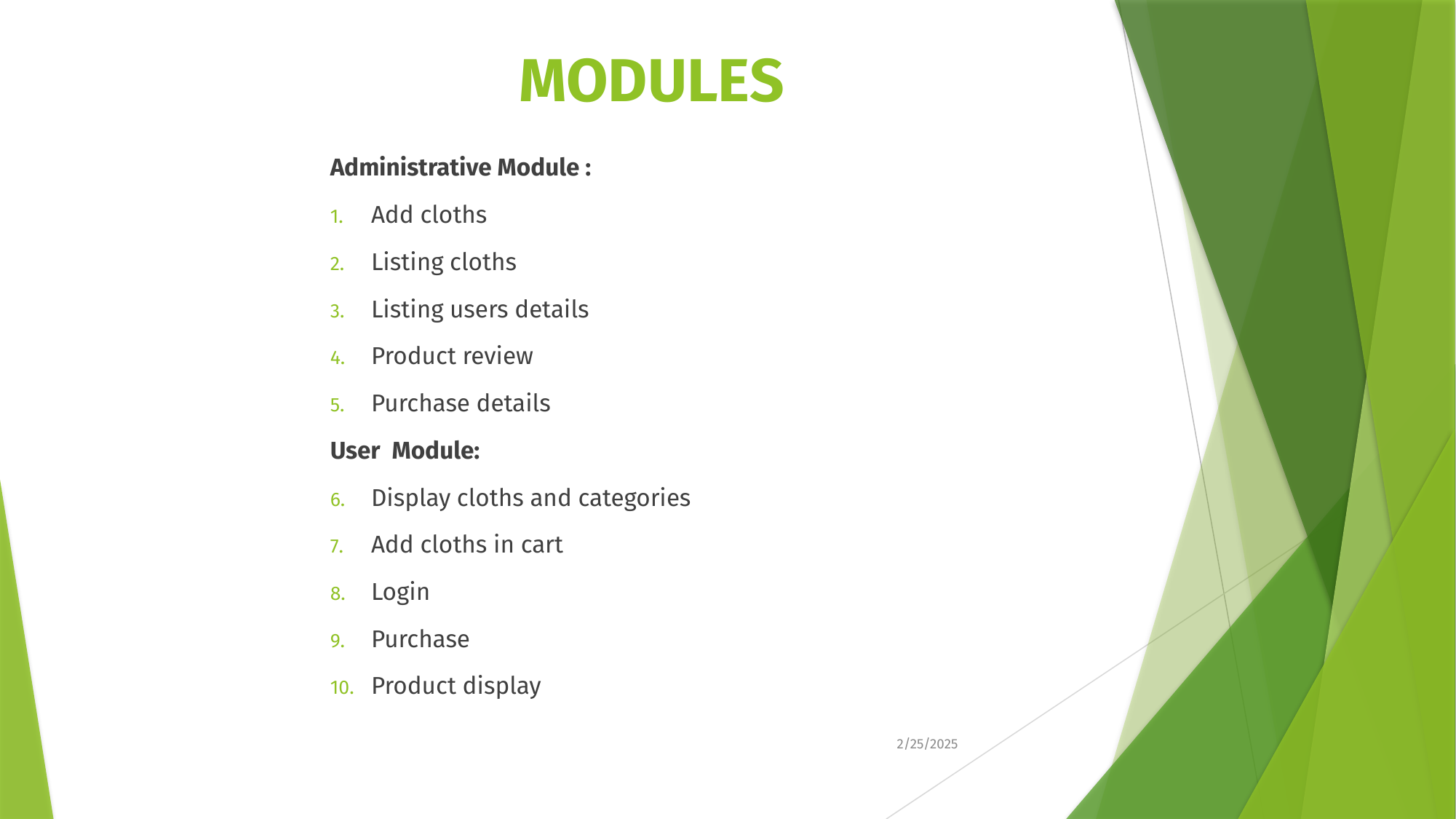

# MODULES
2/25/2025
Administrative Module :
Add cloths
Listing cloths
Listing users details
Product review
Purchase details
User  Module:
Display cloths and categories
Add cloths in cart
Login
Purchase
Product display